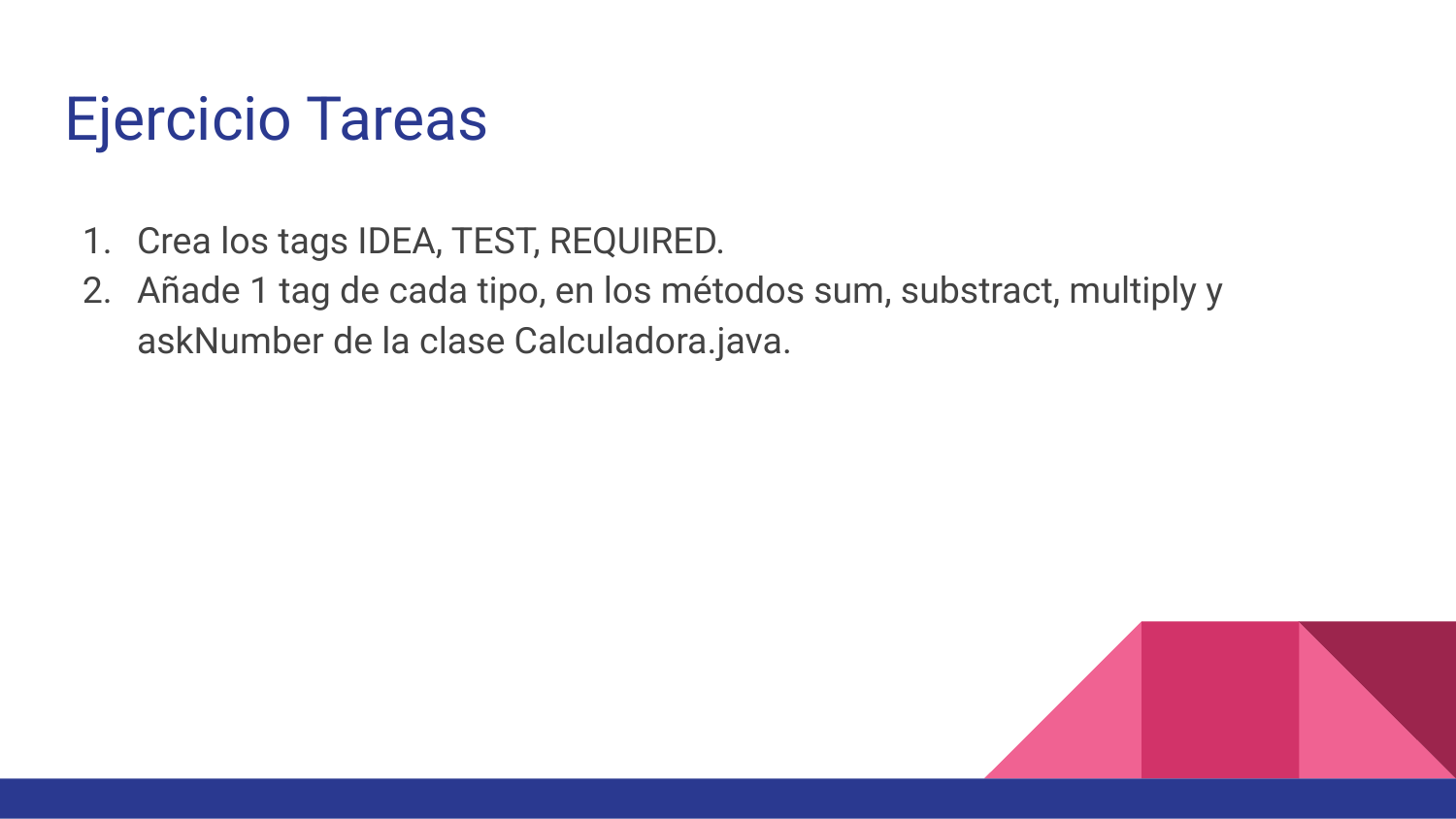

# Ejercicio Tareas
Crea los tags IDEA, TEST, REQUIRED.
Añade 1 tag de cada tipo, en los métodos sum, substract, multiply y askNumber de la clase Calculadora.java.